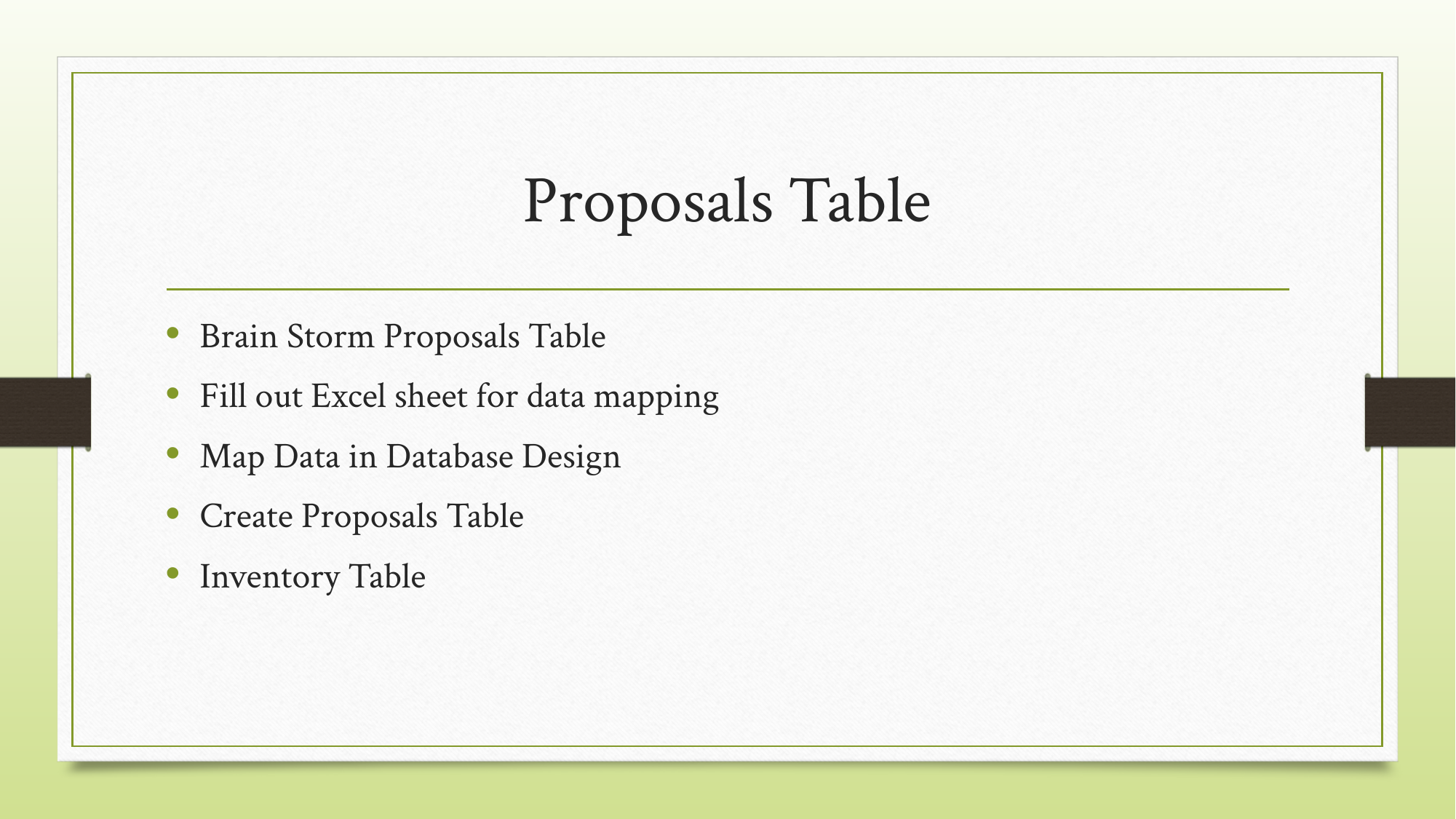

# Proposals Table
Brain Storm Proposals Table
Fill out Excel sheet for data mapping
Map Data in Database Design
Create Proposals Table
Inventory Table